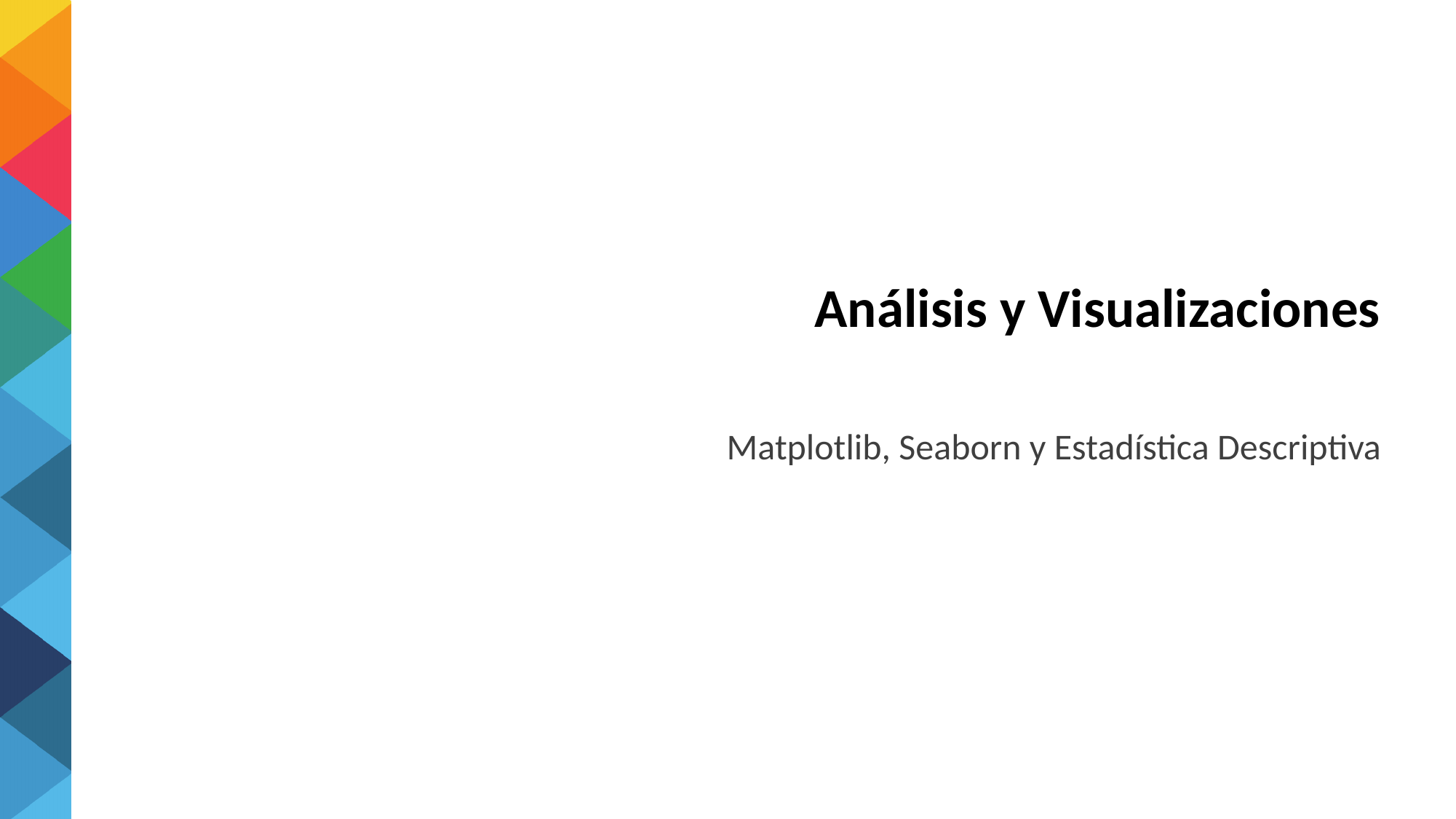

# Análisis y Visualizaciones
Matplotlib, Seaborn y Estadística Descriptiva